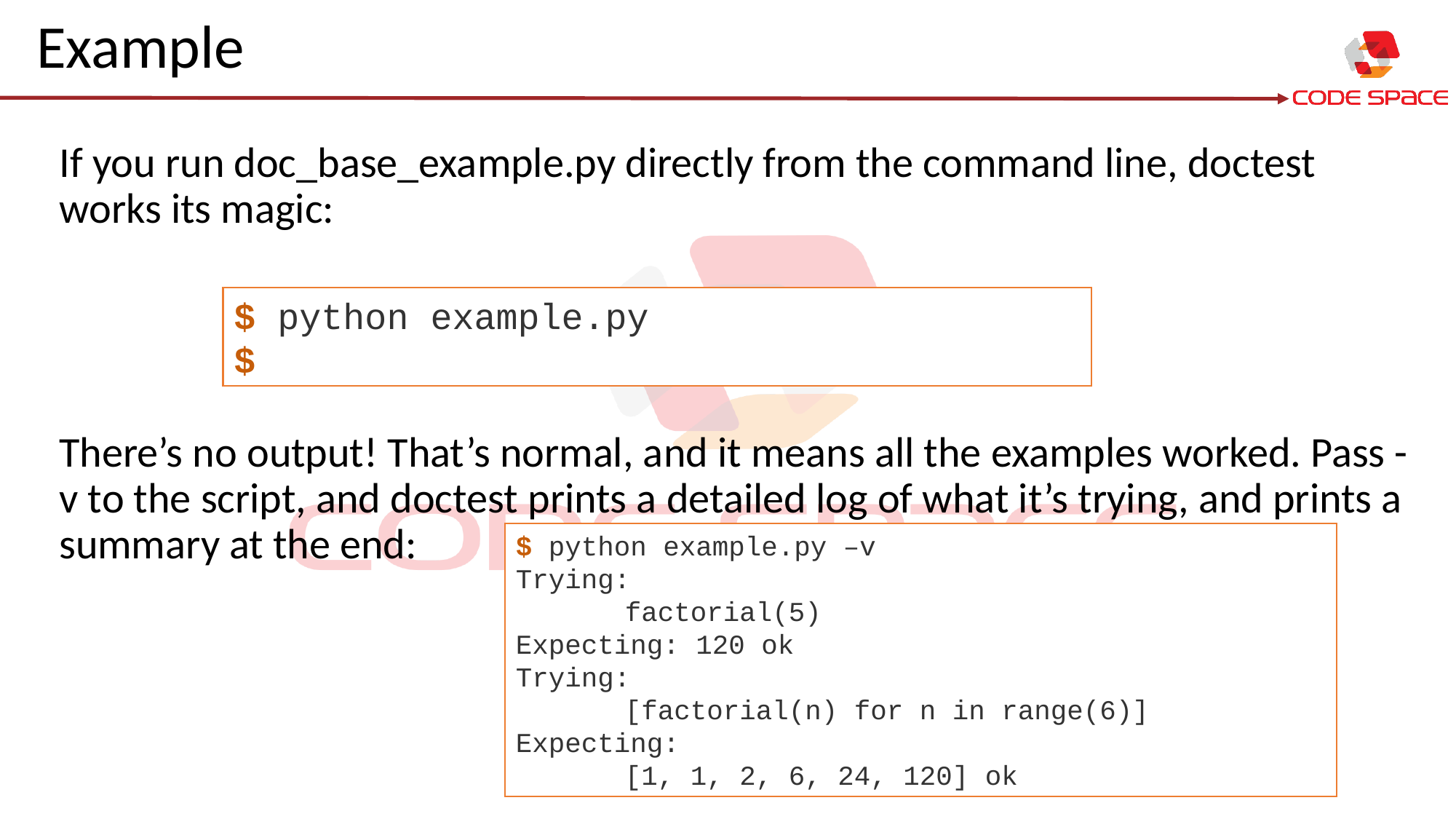

# Example
If you run doc_base_example.py directly from the command line, doctest works its magic:

There’s no output! That’s normal, and it means all the examples worked. Pass -v to the script, and doctest prints a detailed log of what it’s trying, and prints a summary at the end:

$ python example.py
$
$ python example.py –v
Trying:
	factorial(5)
Expecting: 120 ok
Trying:
	[factorial(n) for n in range(6)]
Expecting:
 	[1, 1, 2, 6, 24, 120] ok